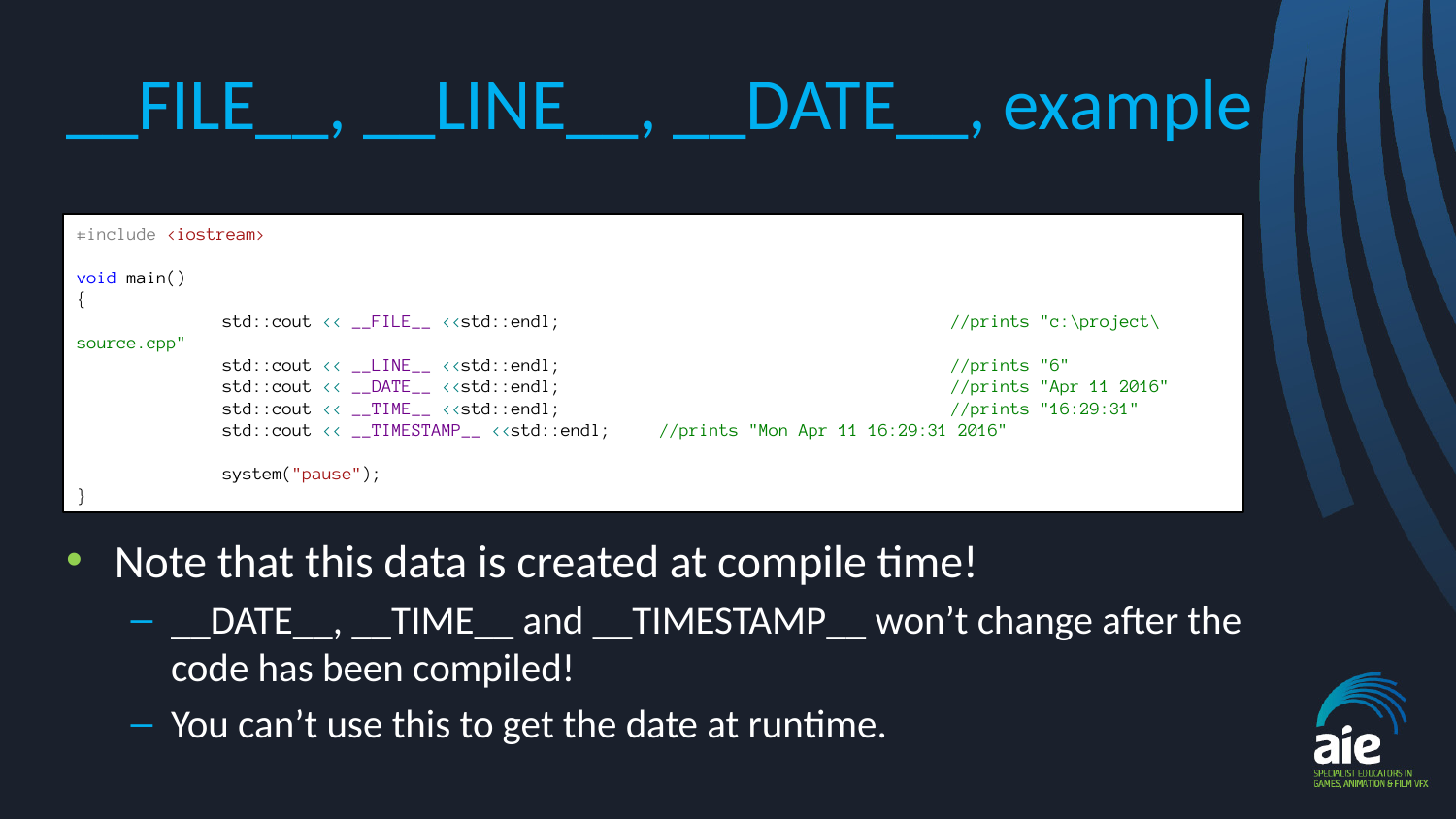

# __FILE__, __LINE__, __DATE__, example
#include <iostream>

void main()
{
	std::cout << __FILE__ <<std::endl;			//prints "c:\project\source.cpp"
	std::cout << __LINE__ <<std::endl;			//prints "6"
	std::cout << __DATE__ <<std::endl;			//prints "Apr 11 2016"
	std::cout << __TIME__ <<std::endl;			//prints "16:29:31"
	std::cout << __TIMESTAMP__ <<std::endl; 	//prints "Mon Apr 11 16:29:31 2016"

	system("pause");
}
Note that this data is created at compile time!
__DATE__, __TIME__ and __TIMESTAMP__ won’t change after the code has been compiled!
You can’t use this to get the date at runtime.